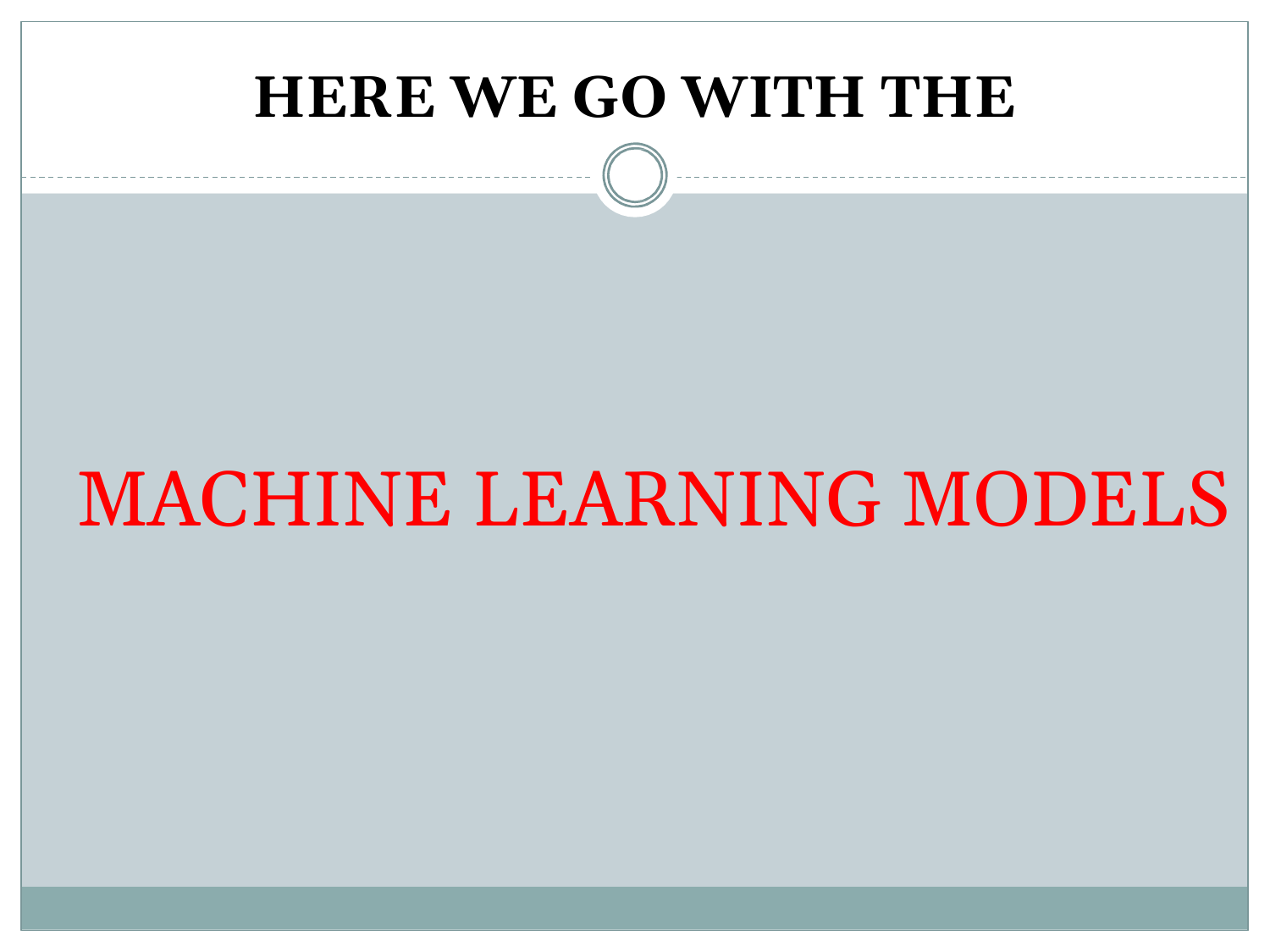

HERE WE GO WITH THE
MACHINE LEARNING MODELS